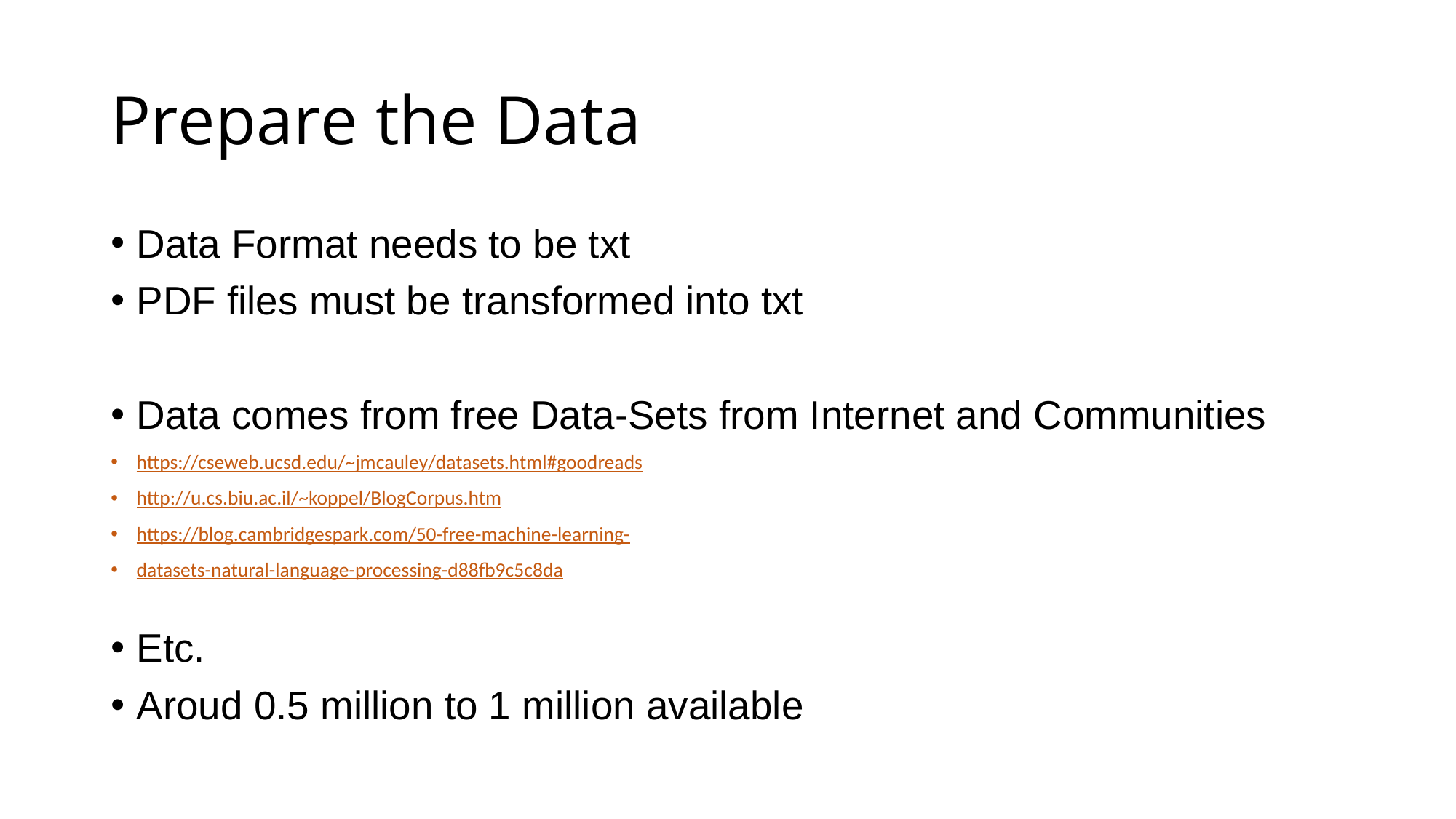

# Prepare the Data
Data Format needs to be txt
PDF files must be transformed into txt

Data comes from free Data-Sets from Internet and Communities
https://cseweb.ucsd.edu/~jmcauley/datasets.html#goodreads
http://u.cs.biu.ac.il/~koppel/BlogCorpus.htm
https://blog.cambridgespark.com/50-free-machine-learning-
datasets-natural-language-processing-d88fb9c5c8da

Etc.
Aroud 0.5 million to 1 million available